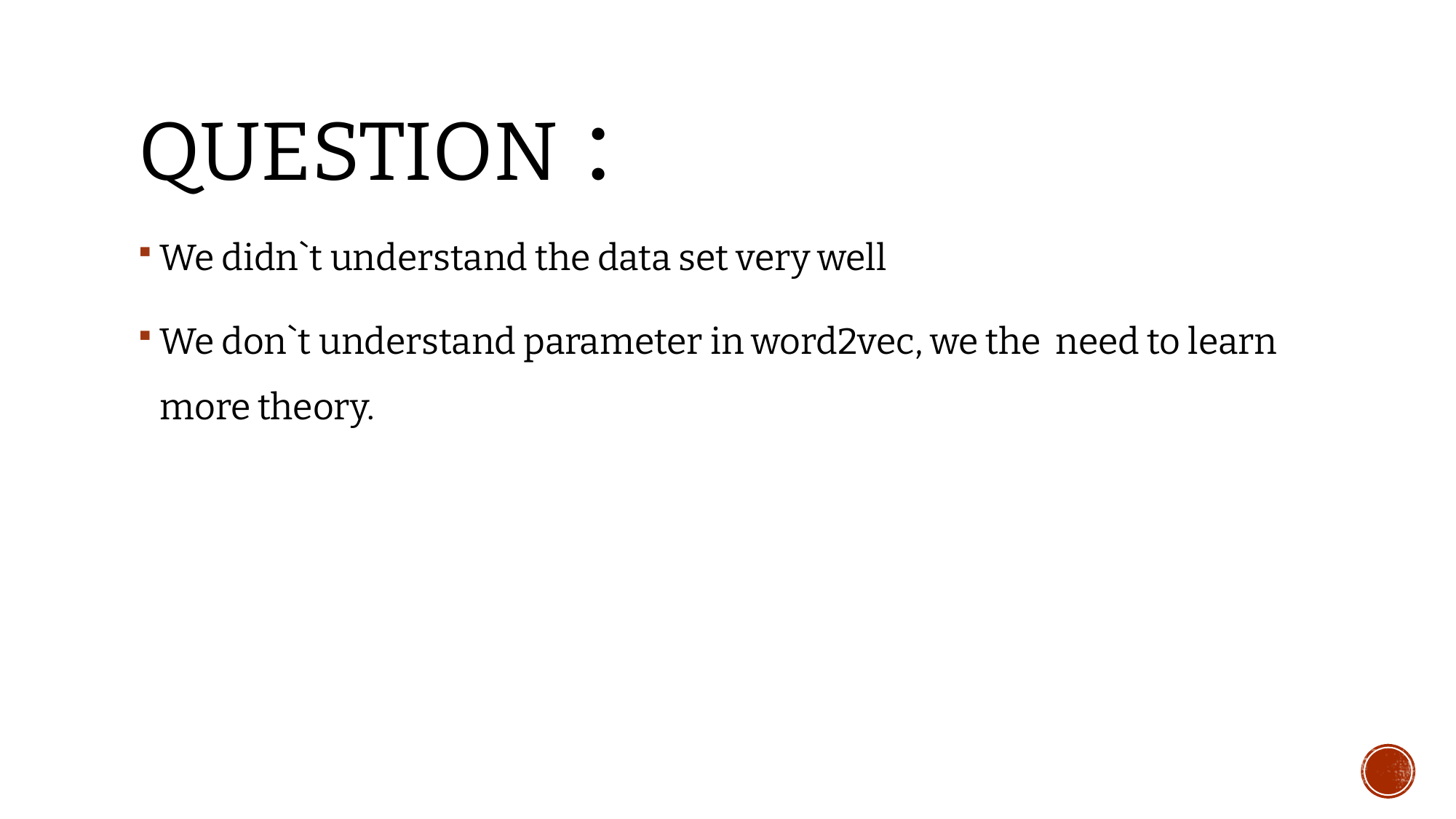

# Question：
We didn`t understand the data set very well
We don`t understand parameter in word2vec, we the  need to learn more theory.